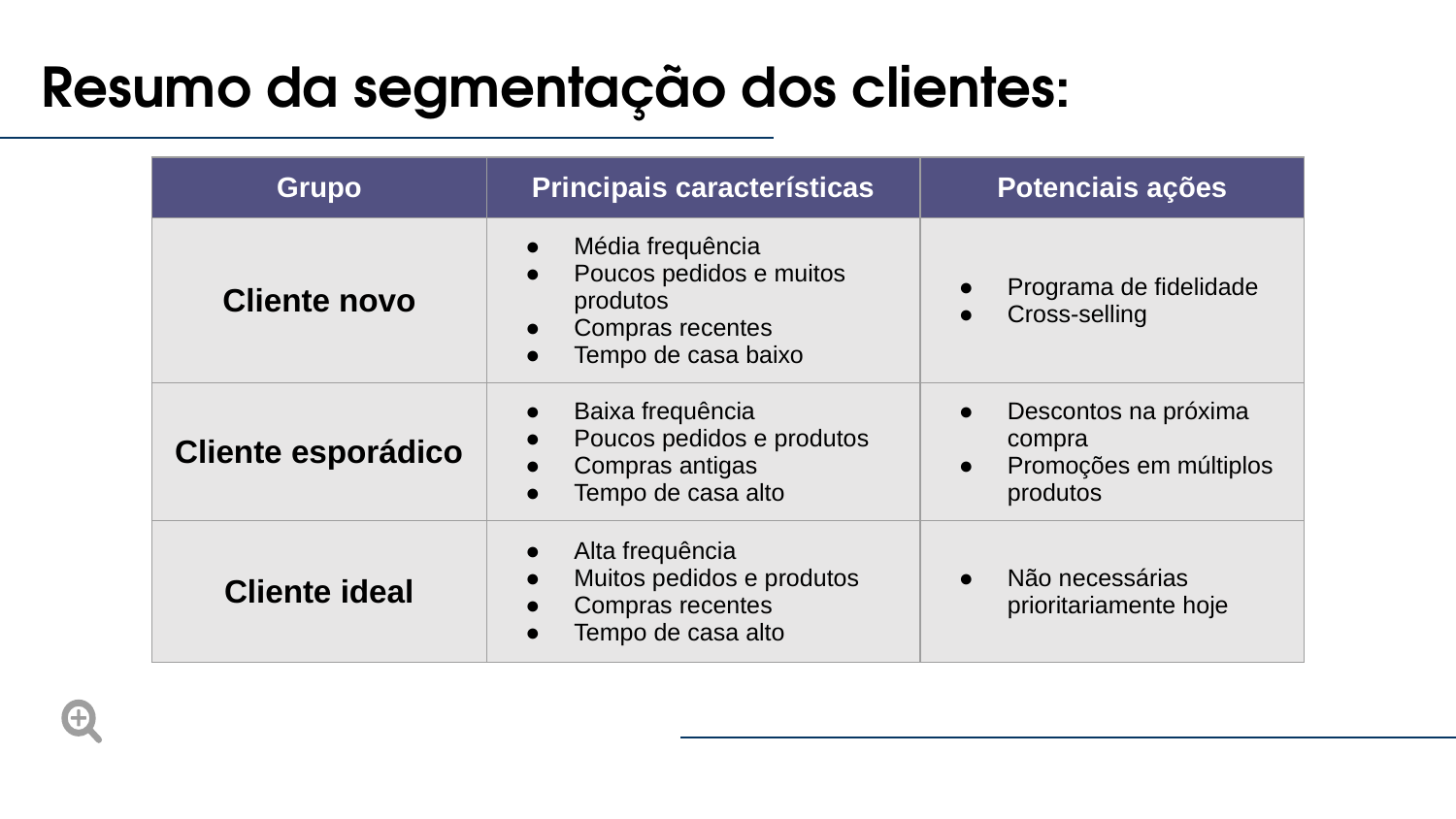

# Resumo da segmentação dos clientes:
| Grupo | Principais características | Potenciais ações |
| --- | --- | --- |
| Cliente novo | Média frequência Poucos pedidos e muitos produtos Compras recentes Tempo de casa baixo | Programa de fidelidade Cross-selling |
| Cliente esporádico | Baixa frequência Poucos pedidos e produtos Compras antigas Tempo de casa alto | Descontos na próxima compra Promoções em múltiplos produtos |
| Cliente ideal | Alta frequência Muitos pedidos e produtos Compras recentes Tempo de casa alto | Não necessárias prioritariamente hoje |